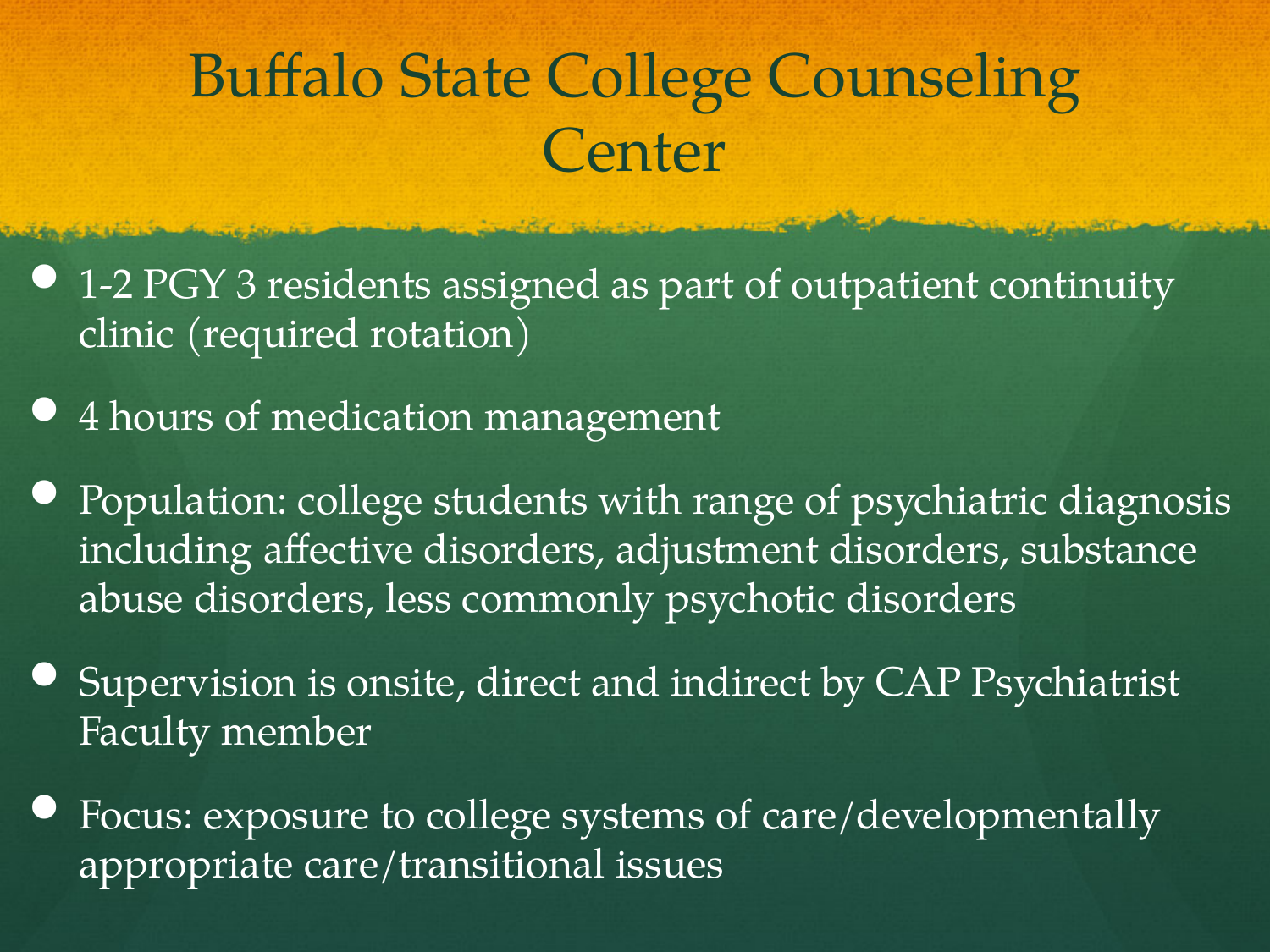

# Buffalo State College Counseling Center
1-2 PGY 3 residents assigned as part of outpatient continuity clinic (required rotation)
4 hours of medication management
Population: college students with range of psychiatric diagnosis including affective disorders, adjustment disorders, substance abuse disorders, less commonly psychotic disorders
Supervision is onsite, direct and indirect by CAP Psychiatrist Faculty member
Focus: exposure to college systems of care/developmentally appropriate care/transitional issues